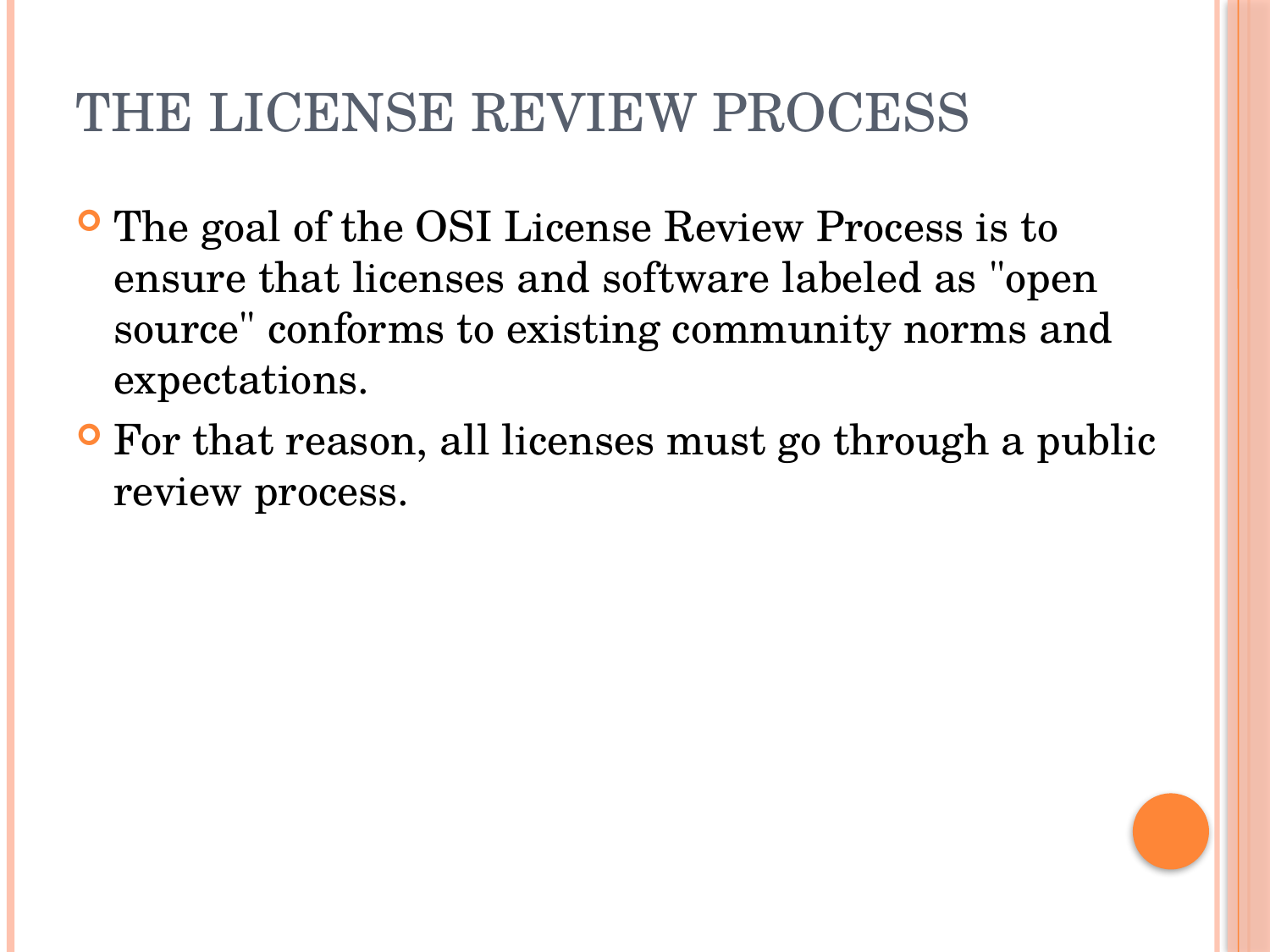

# The License Review Process
The goal of the OSI License Review Process is to ensure that licenses and software labeled as "open source" conforms to existing community norms and expectations.
For that reason, all licenses must go through a public review process.